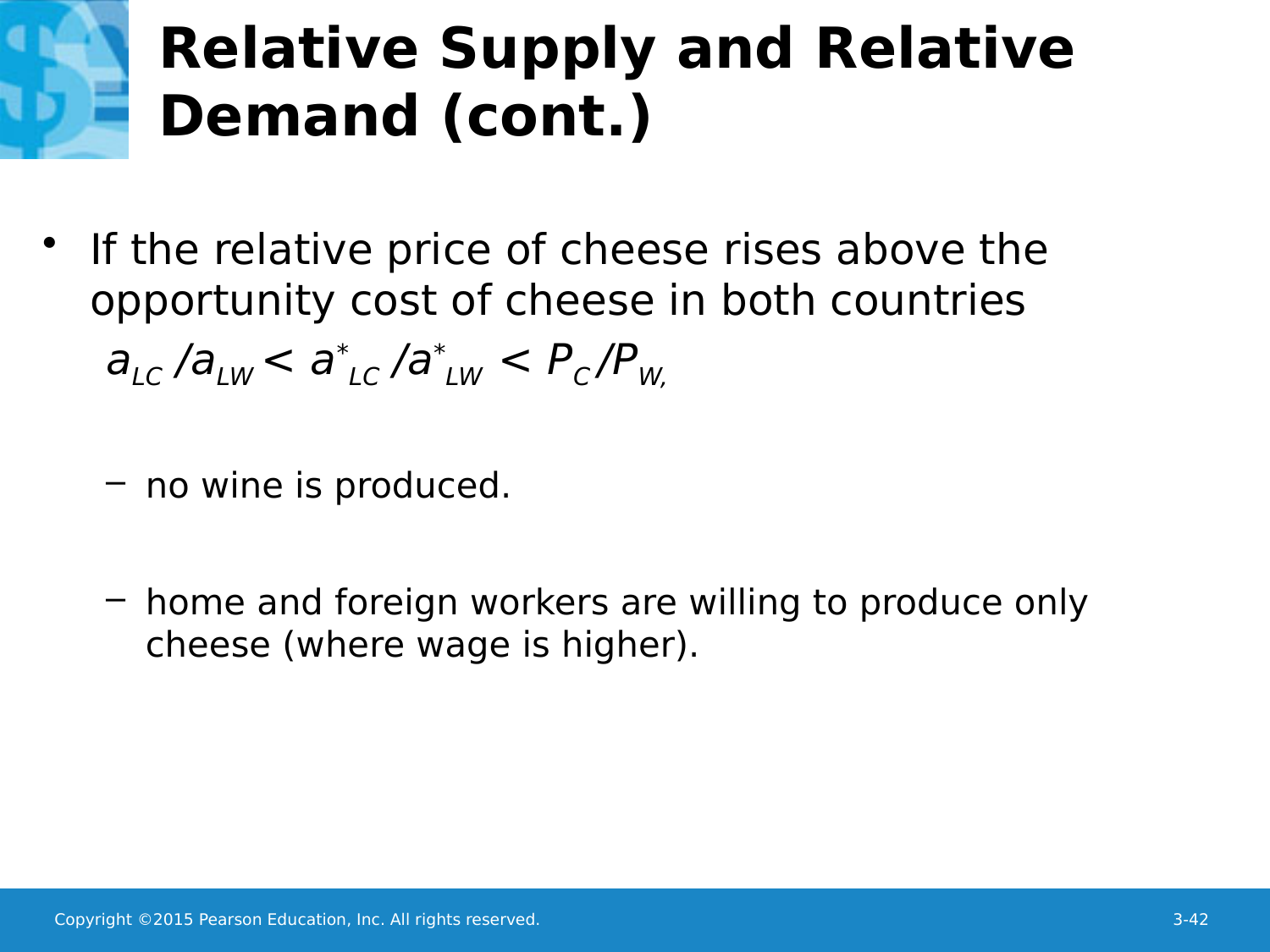

# Relative Supply and Relative Demand (cont.)
If the relative price of cheese rises above the opportunity cost of cheese in both countries
aLC /aLW < a*LC /a*LW  < PC /PW,

no wine is produced.

home and foreign workers are willing to produce only cheese (where wage is higher).